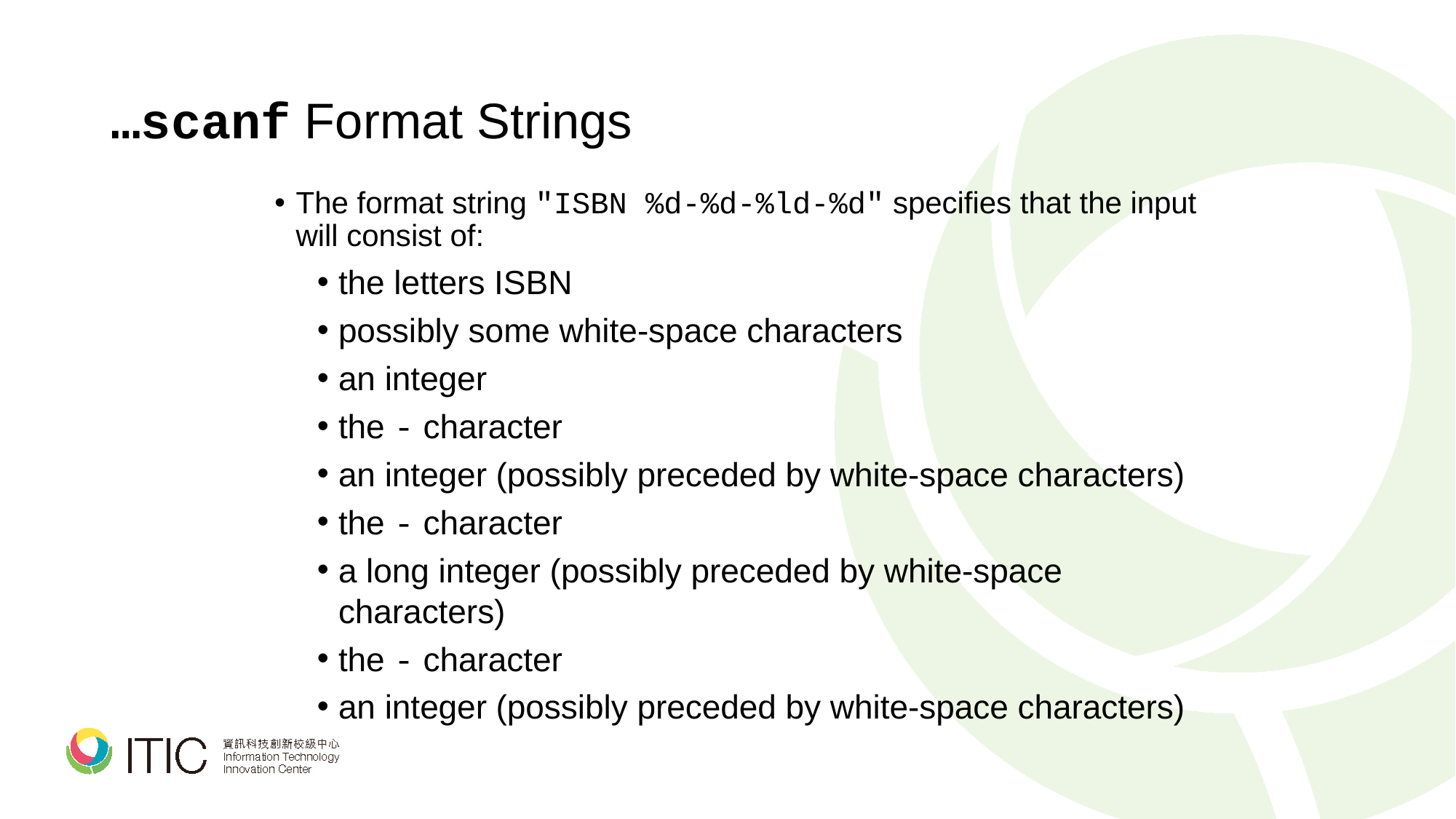

# …scanf Format Strings
The format string "ISBN %d-%d-%ld-%d" specifies that the input will consist of:
the letters ISBN
possibly some white-space characters
an integer
the - character
an integer (possibly preceded by white-space characters)
the - character
a long integer (possibly preceded by white-space characters)
the - character
an integer (possibly preceded by white-space characters)